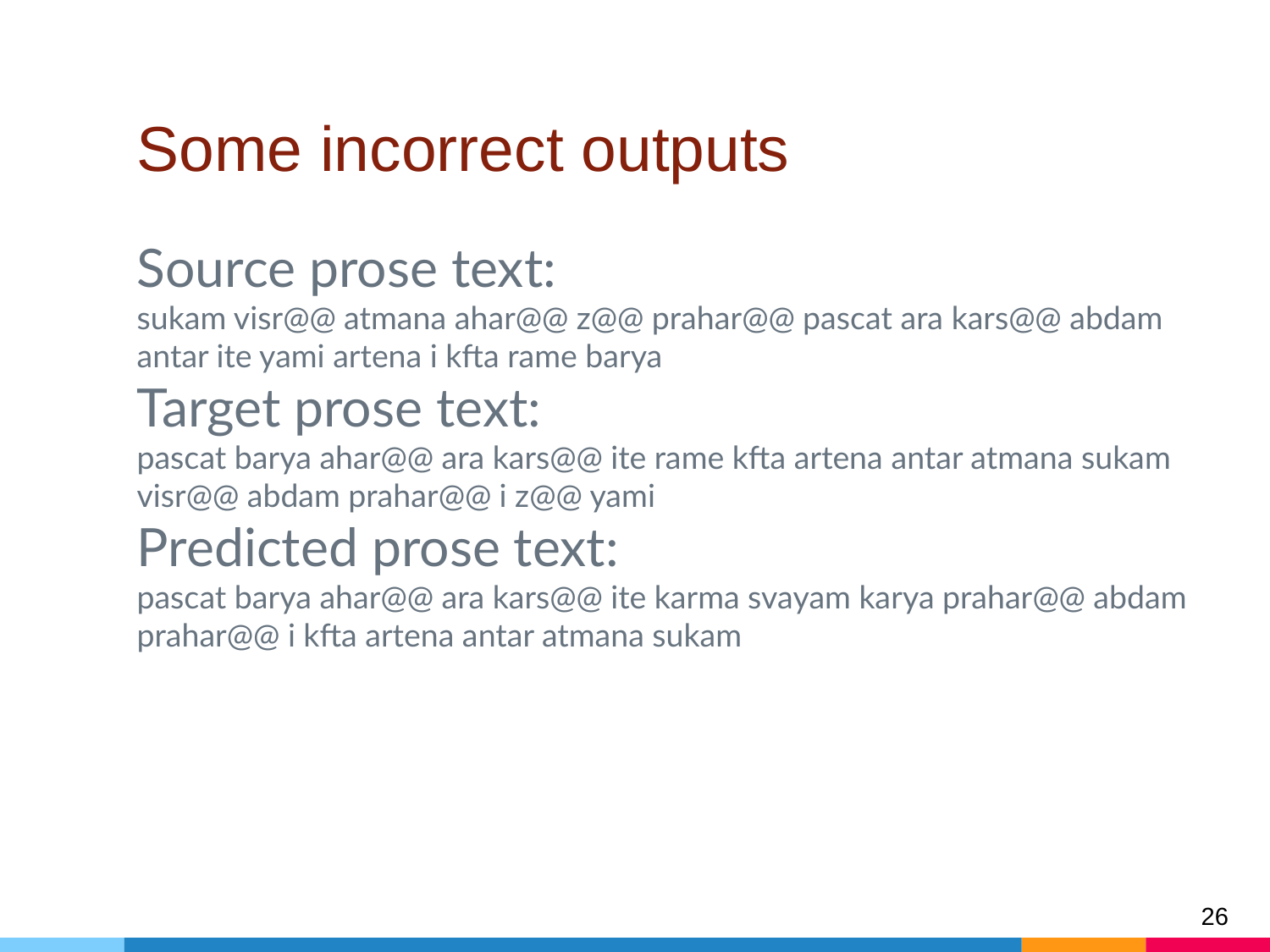

# Some incorrect outputs
Source prose text:
sukam visr@@ atmana ahar@@ z@@ prahar@@ pascat ara kars@@ abdam antar ite yami artena i kfta rame barya
Target prose text:
pascat barya ahar@@ ara kars@@ ite rame kfta artena antar atmana sukam visr@@ abdam prahar@@ i z@@ yami
Predicted prose text:
pascat barya ahar@@ ara kars@@ ite karma svayam karya prahar@@ abdam prahar@@ i kfta artena antar atmana sukam

26